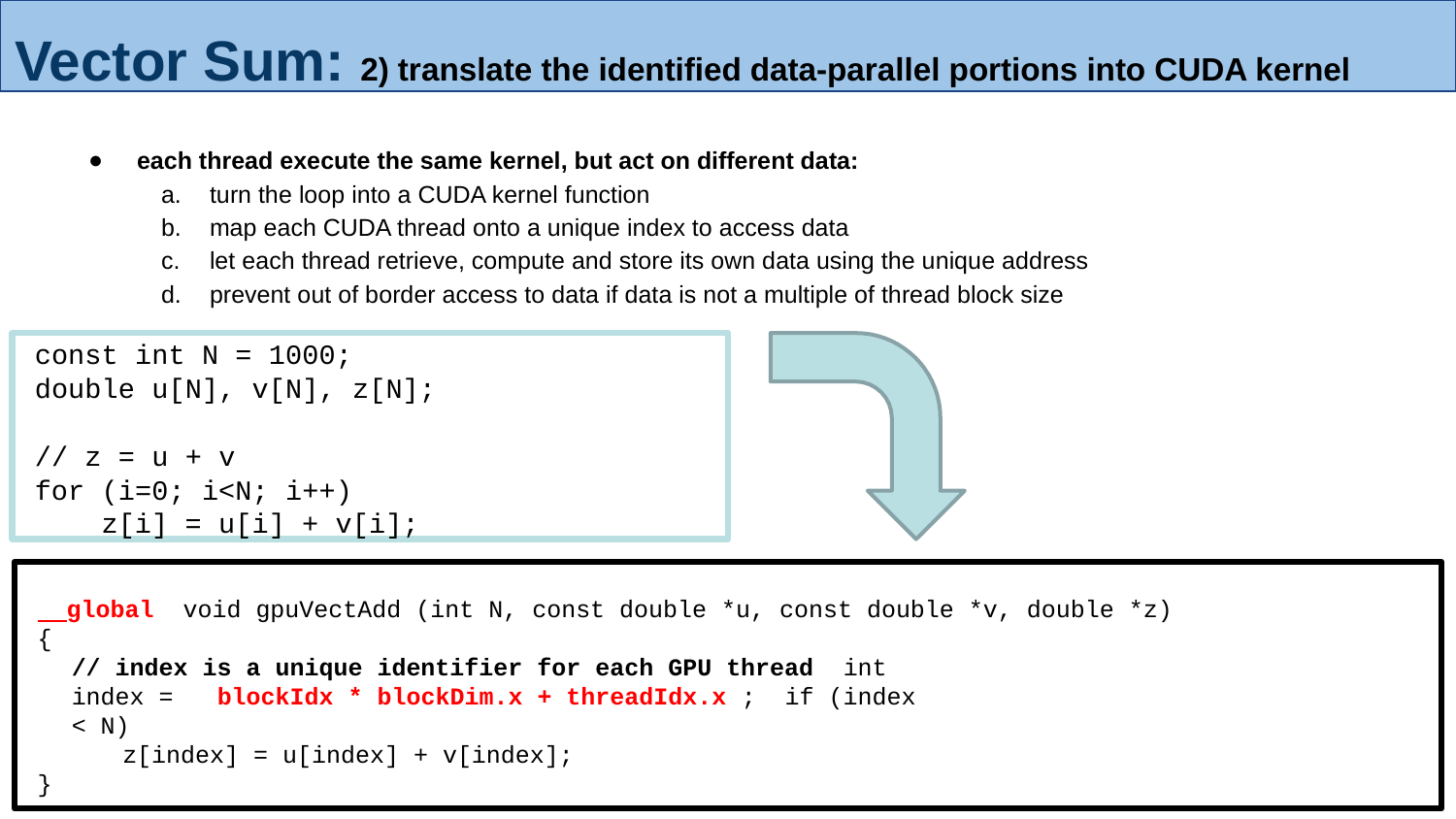

# Vector Sum: 2) translate the identified data-parallel portions into CUDA kernel
each thread execute the same kernel, but act on different data:
turn the loop into a CUDA kernel function
map each CUDA thread onto a unique index to access data
let each thread retrieve, compute and store its own data using the unique address
prevent out of border access to data if data is not a multiple of thread block size
const int N = 1000;
double u[N], v[N], z[N];

// z = u + v
for (i=0; i<N; i++)  z[i] = u[i] + v[i];

  global	void gpuVectAdd (int N, const double *u, const double *v, double *z)
{
// index is a unique identifier for each GPU thread  int index =	blockIdx * blockDim.x + threadIdx.x ;  if (index < N)
z[index] = u[index] + v[index];
}